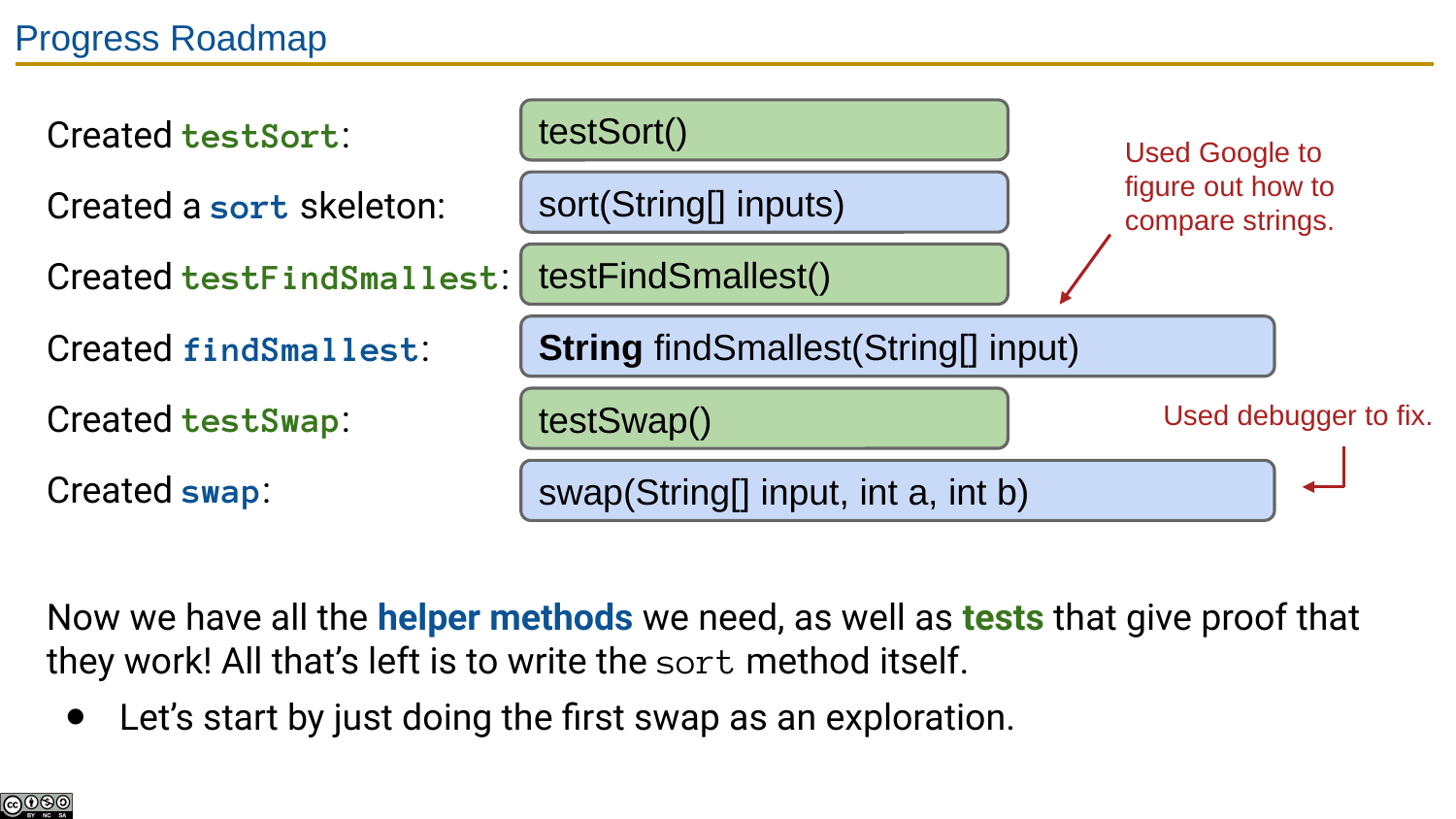

# Progress Roadmap
Created testSort:
Created a sort skeleton:
Created testFindSmallest:
Created findSmallest:
Created testSwap:
Created swap:

Now we have all the helper methods we need, as well as tests that give proof that they work! All that’s left is to write the sort method itself.
Let’s start by just doing the first swap as an exploration.
testSort()
Used Google to figure out how to compare strings.
sort(String[] inputs)
testFindSmallest()
String findSmallest(String[] input)
Used debugger to fix.
testSwap()
swap(String[] input, int a, int b)